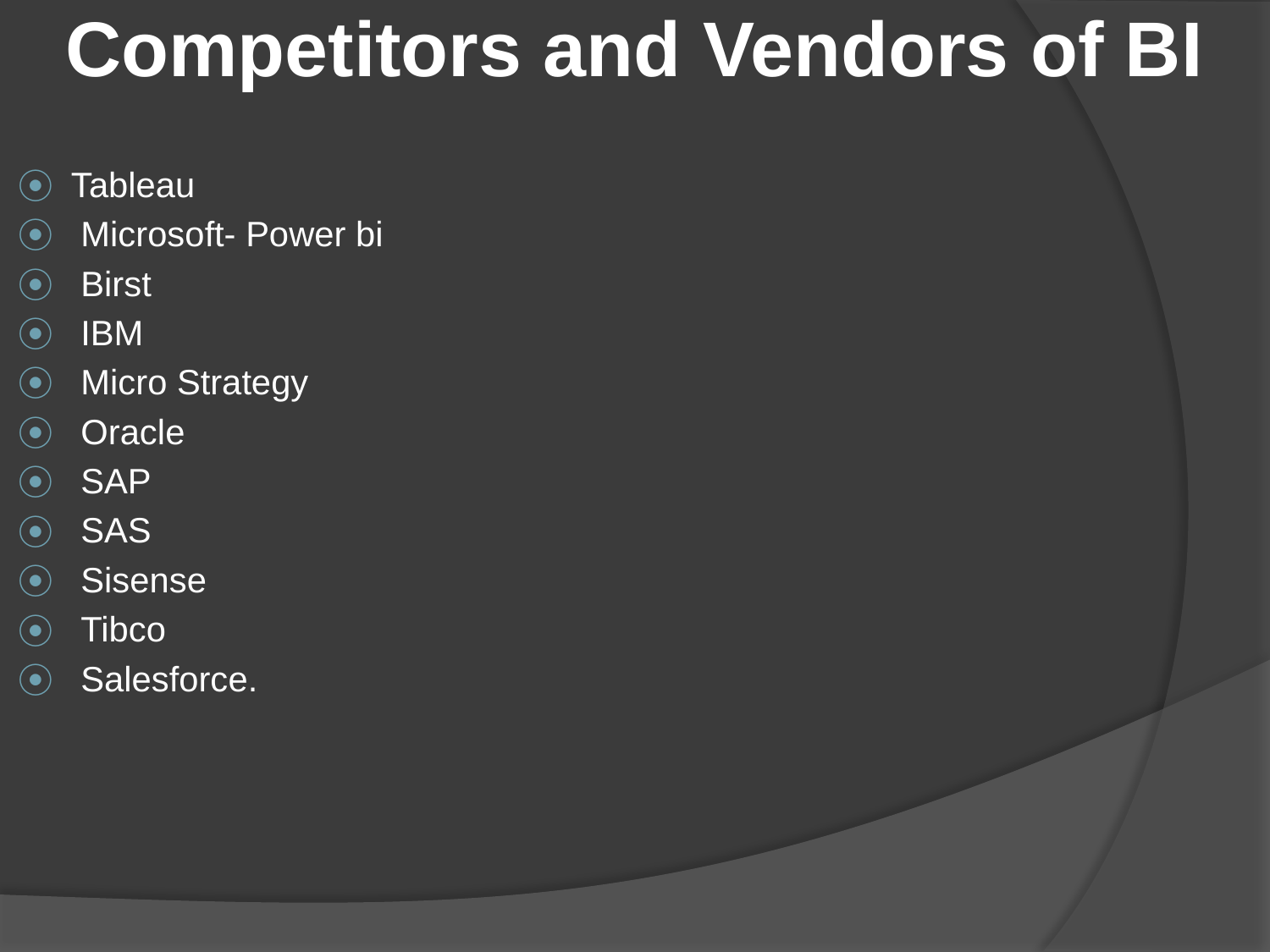

# Competitors and Vendors of BI

Tableau
 Microsoft- Power bi
 Birst
 IBM
 Micro Strategy
 Oracle
 SAP
 SAS
 Sisense
 Tibco
 Salesforce.